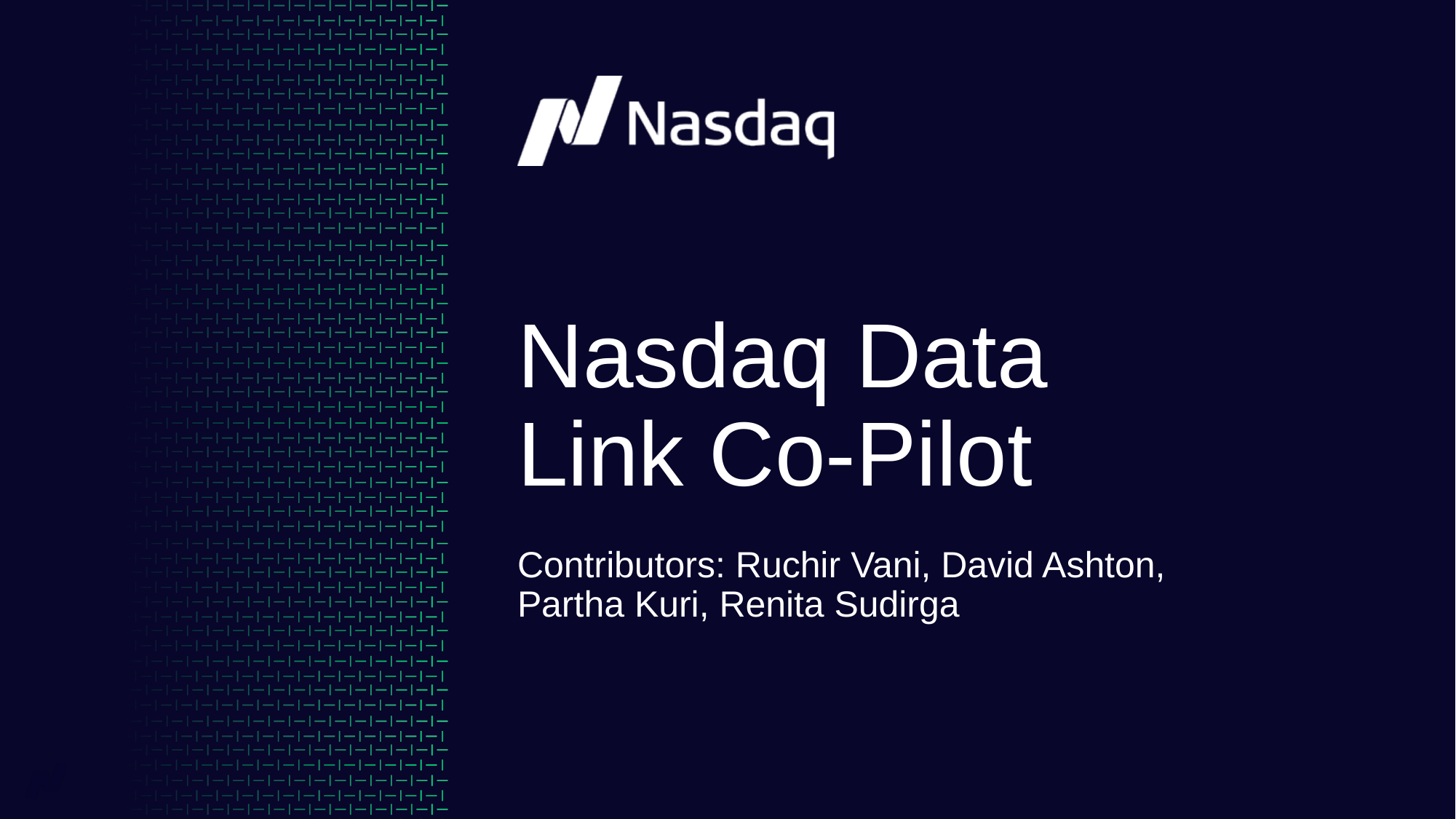

# Nasdaq Data Link Co-Pilot
Contributors: Ruchir Vani, David Ashton, Partha Kuri, Renita Sudirga